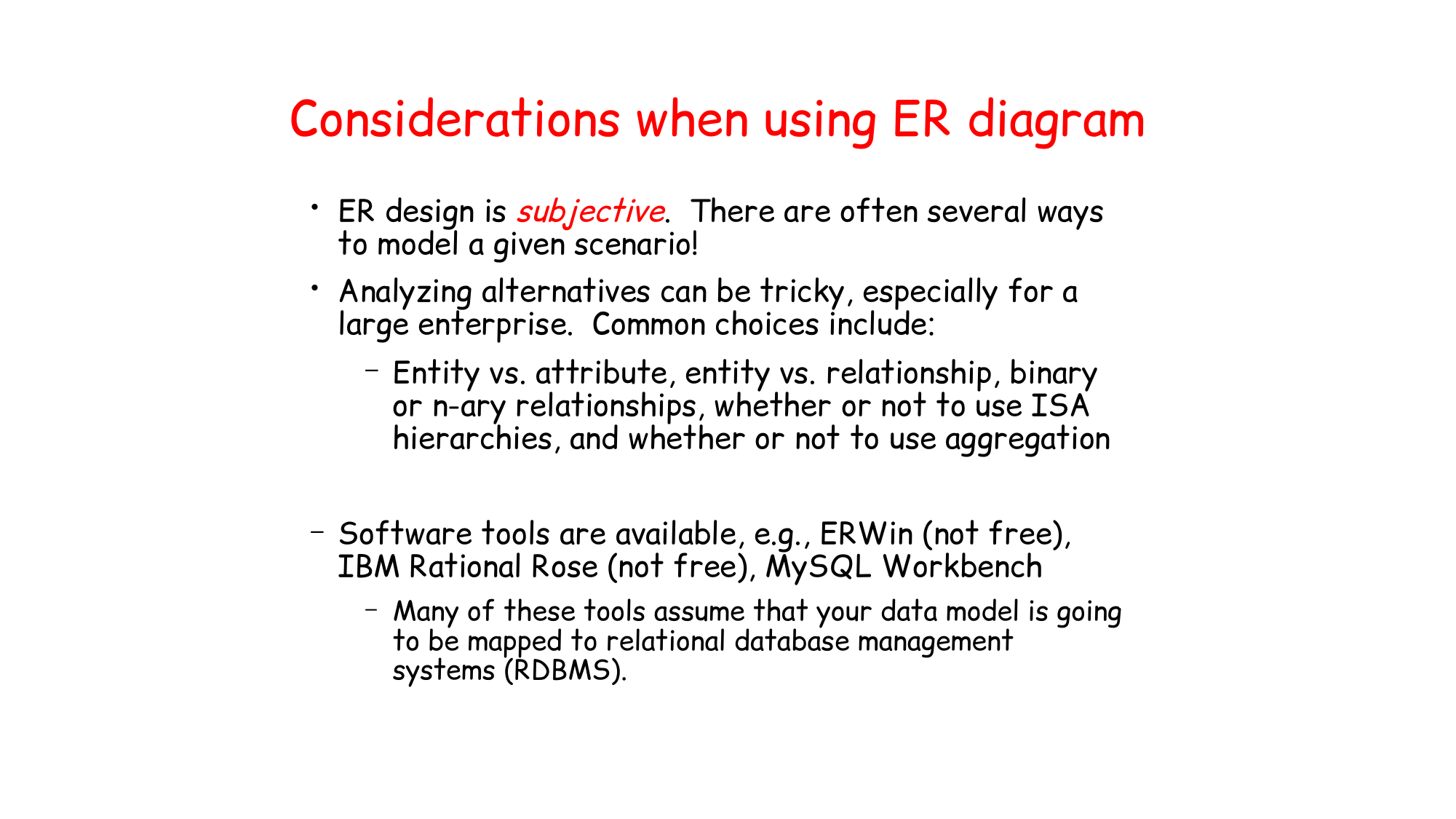

Considerations when using ER diagram
ER design is subjective.  There are often several ways to model a given scenario!
Analyzing alternatives can be tricky, especially for a large enterprise.  Common choices include:
Entity vs. attribute, entity vs. relationship, binary or n-ary relationships, whether or not to use ISA hierarchies, and whether or not to use aggregation

Software tools are available, e.g., ERWin (not free), IBM Rational Rose (not free), MySQL Workbench
Many of these tools assume that your data model is going to be mapped to relational database management systems (RDBMS).